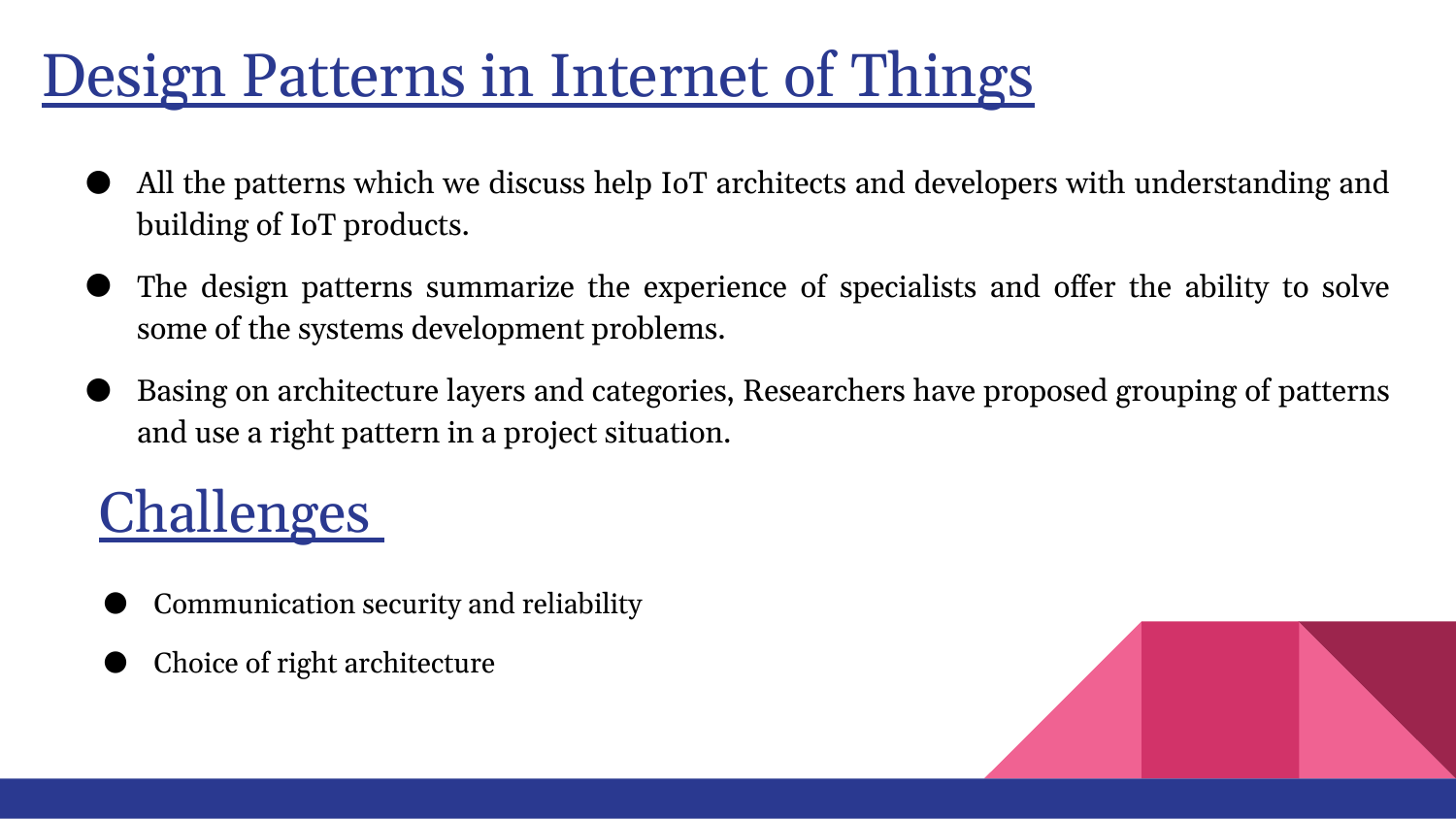

# Design Patterns in Internet of Things
All the patterns which we discuss help IoT architects and developers with understanding and building of IoT products.
The design patterns summarize the experience of specialists and offer the ability to solve some of the systems development problems.
Basing on architecture layers and categories, Researchers have proposed grouping of patterns and use a right pattern in a project situation.

Challenges
Communication security and reliability
Choice of right architecture